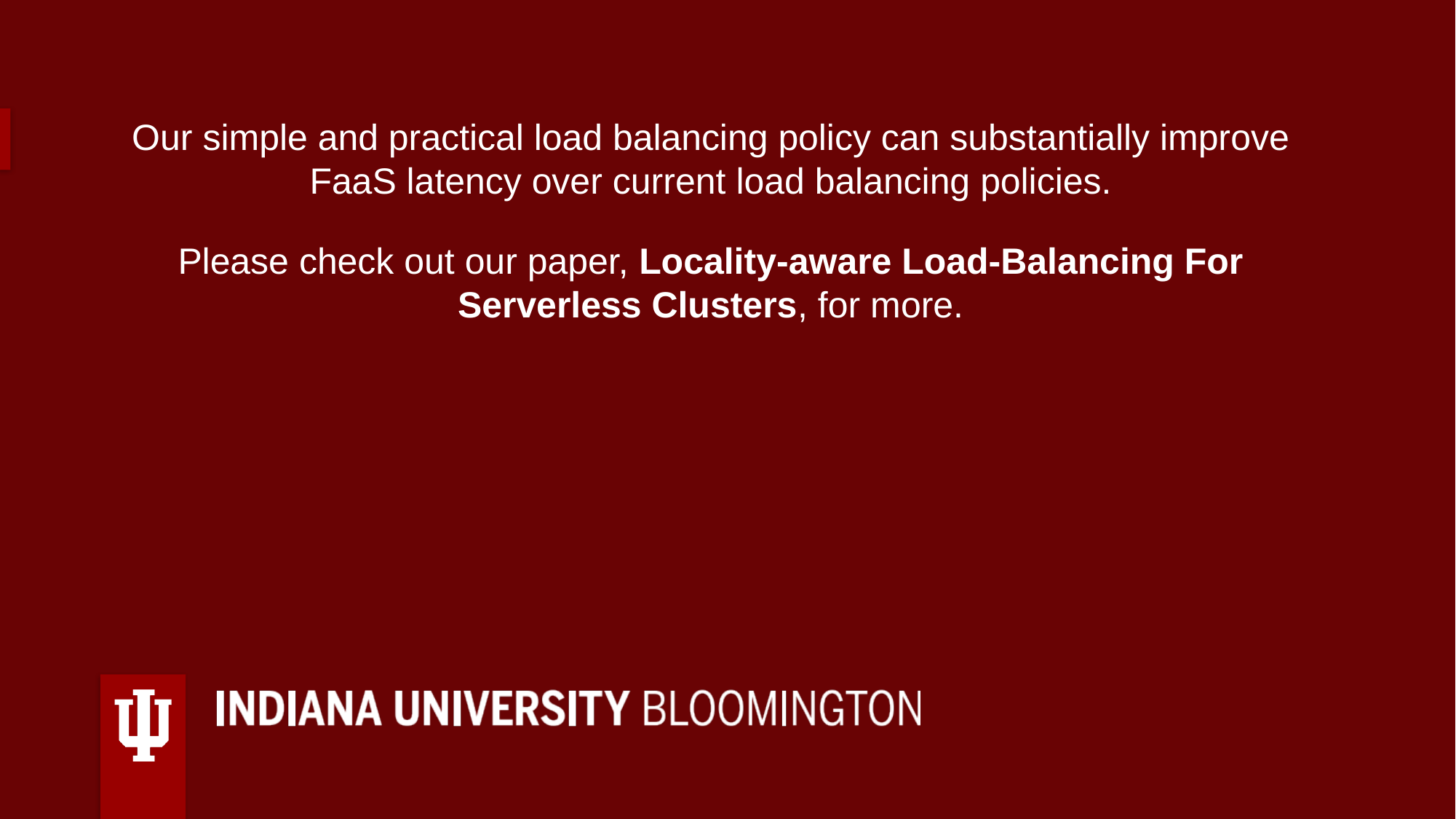

Our simple and practical load balancing policy can substantially improve FaaS latency over current load balancing policies.
Please check out our paper, Locality-aware Load-Balancing For Serverless Clusters, for more.